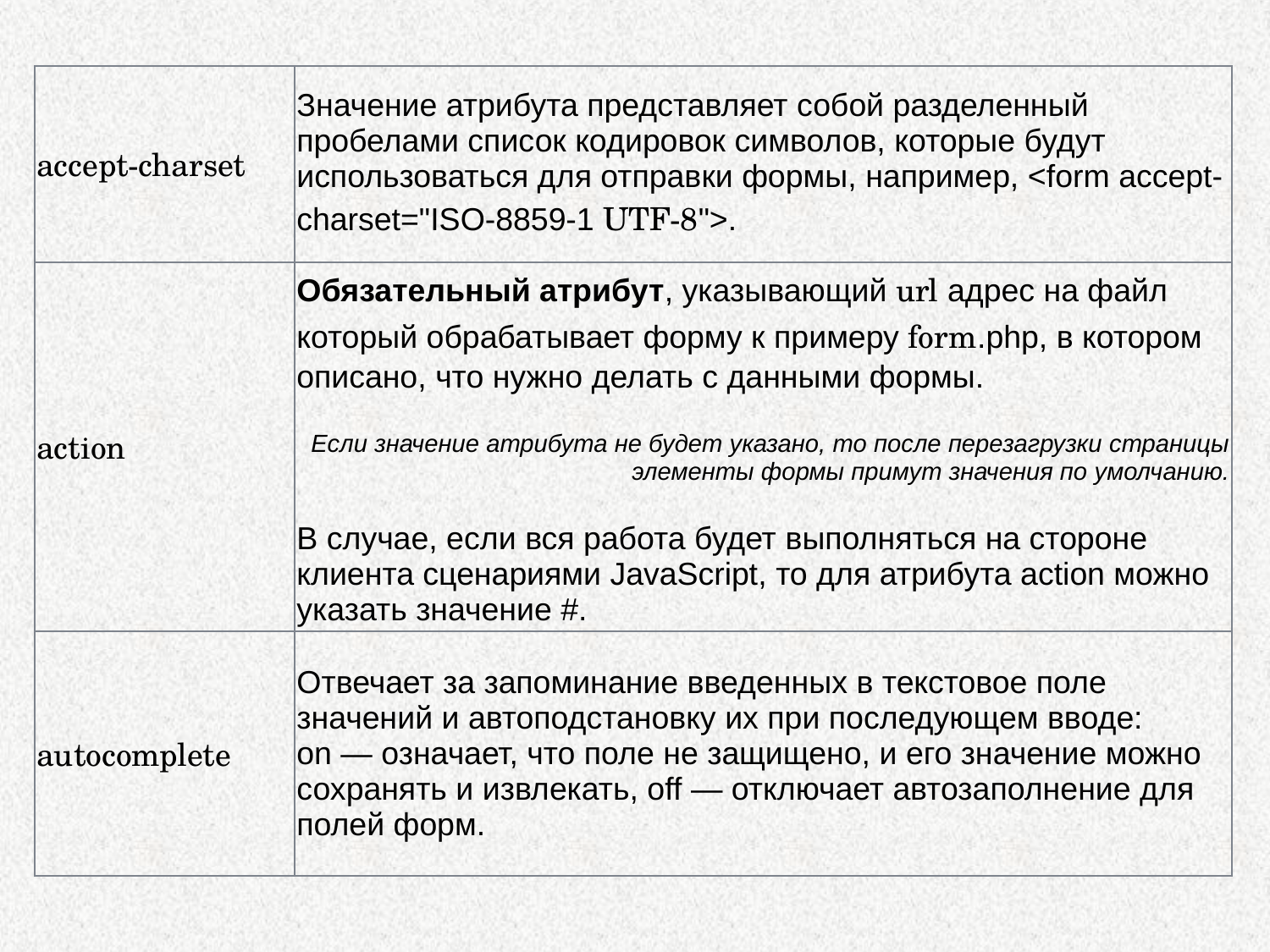

| accept-charset | Значение атрибута представляет собой разделенный пробелами список кодировок символов, которые будут использоваться для отправки формы, например, <form accept-charset="ISO-8859-1 UTF-8">. |
| --- | --- |
| action | Обязательный атрибут, указывающий url адрес на файл который обрабатывает форму к примеру form.php, в котором описано, что нужно делать с данными формы. Если значение атрибута не будет указано, то после перезагрузки страницы элементы формы примут значения по умолчанию. В случае, если вся работа будет выполняться на стороне клиента сценариями JavaScript, то для атрибута action можно указать значение #. |
| autocomplete | Отвечает за запоминание введенных в текстовое поле значений и автоподстановку их при последующем вводе: on — означает, что поле не защищено, и его значение можно сохранять и извлекать, off — отключает автозаполнение для полей форм. |